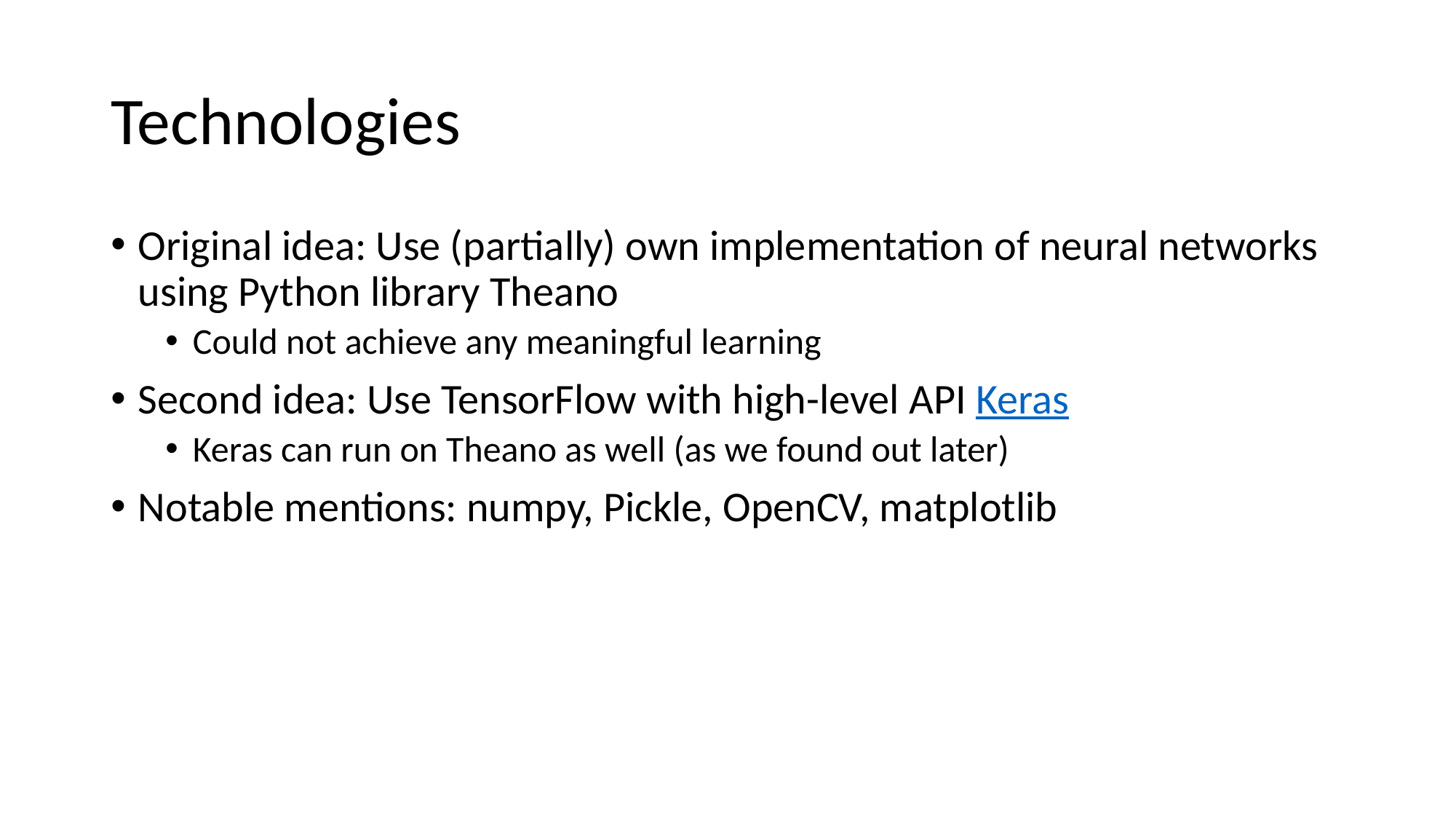

# Technologies
Original idea: Use (partially) own implementation of neural networks using Python library Theano
Could not achieve any meaningful learning
Second idea: Use TensorFlow with high-level API Keras
Keras can run on Theano as well (as we found out later)
Notable mentions: numpy, Pickle, OpenCV, matplotlib